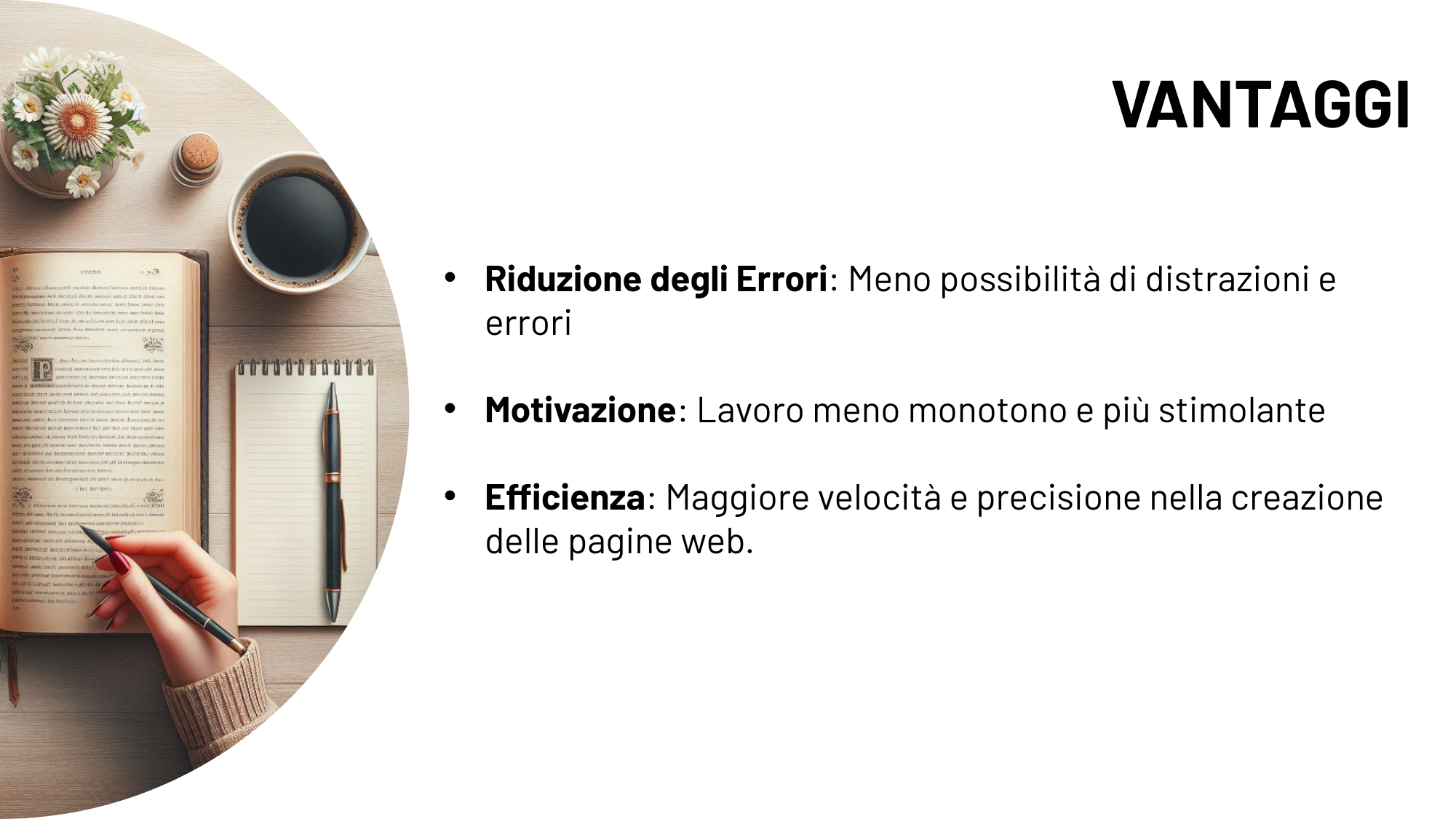

Grazie per l’attenzione!

VANTAGGI
Riduzione degli Errori: Meno possibilità di distrazioni e errori

Motivazione: Lavoro meno monotono e più stimolante

Efficienza: Maggiore velocità e precisione nella creazione delle pagine web.